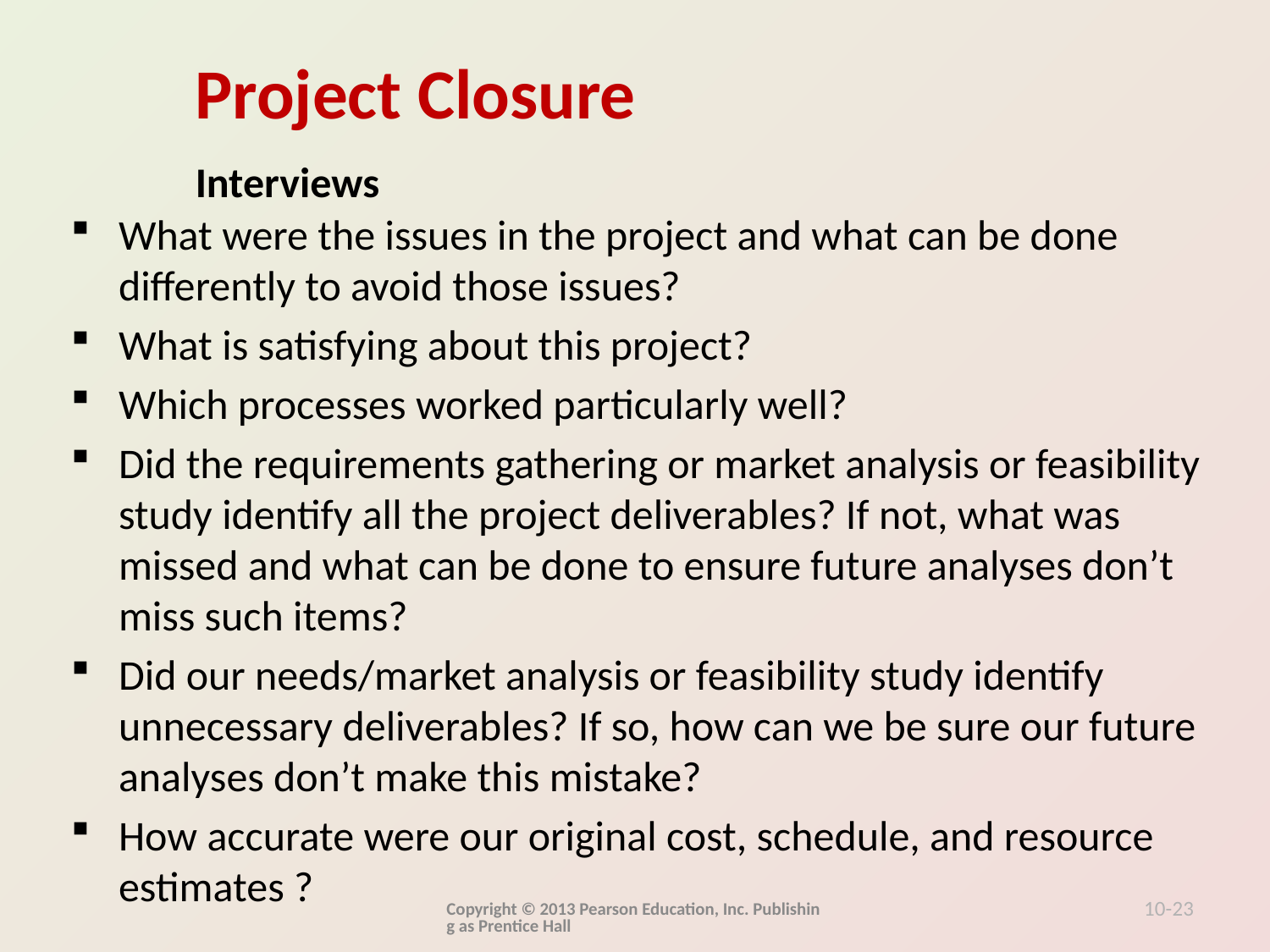

Interviews
What were the issues in the project and what can be done differently to avoid those issues?
What is satisfying about this project?
Which processes worked particularly well?
Did the requirements gathering or market analysis or feasibility study identify all the project deliverables? If not, what was missed and what can be done to ensure future analyses don’t miss such items?
Did our needs/market analysis or feasibility study identify unnecessary deliverables? If so, how can we be sure our future analyses don’t make this mistake?
How accurate were our original cost, schedule, and resource estimates ?
Copyright © 2013 Pearson Education, Inc. Publishing as Prentice Hall
10-23